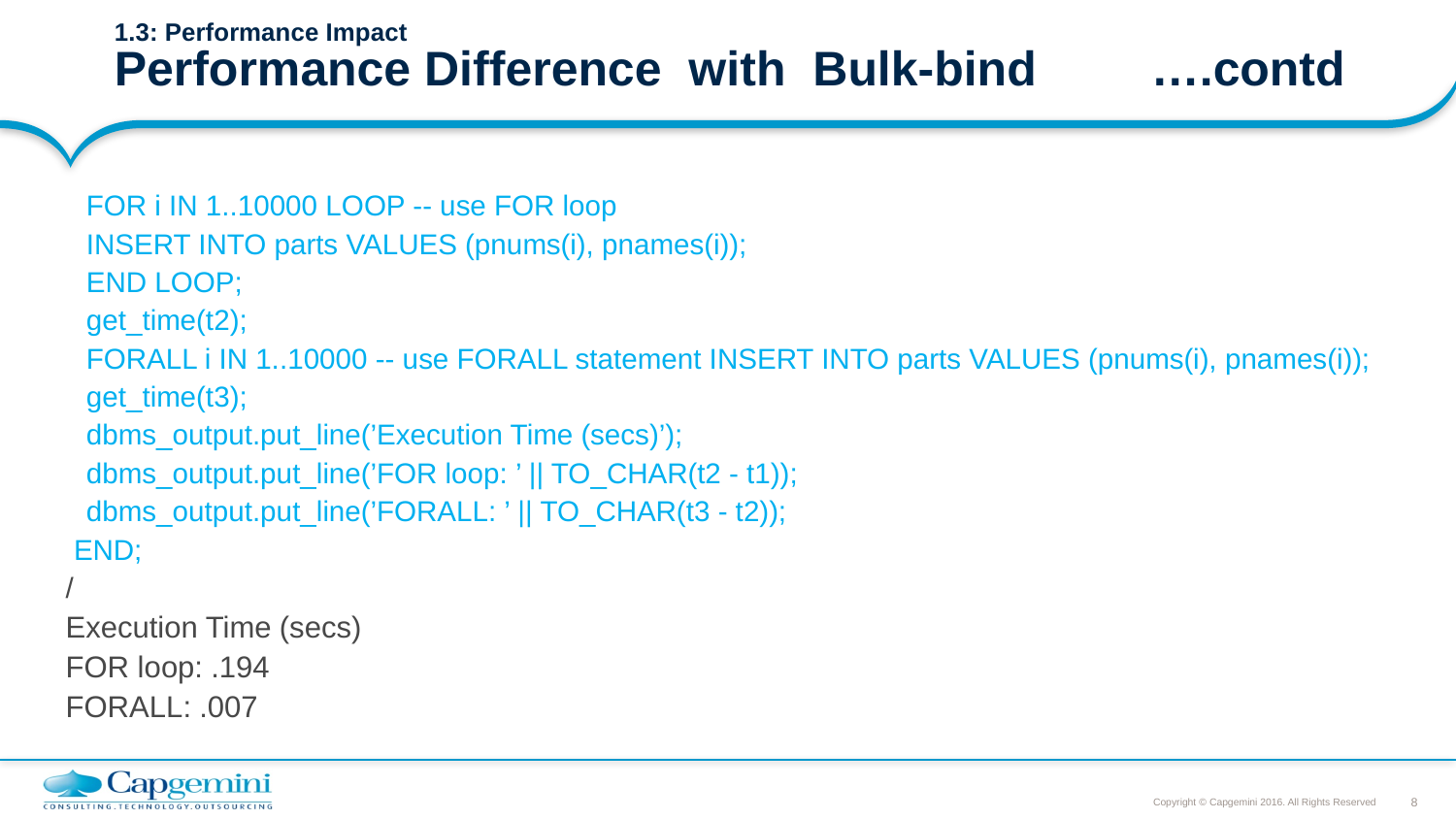

# 1.3: Performance Impact Performance Difference  with  Bulk-bind 	….contd

	FOR i IN 1..10000 LOOP -- use FOR loop
 		INSERT INTO parts VALUES (pnums(i), pnames(i));
 	END LOOP;
	get_time(t2);
 	FORALL i IN 1..10000 -- use FORALL statement INSERT INTO parts VALUES (pnums(i), pnames(i));
 	get_time(t3);
  	dbms_output.put_line(’Execution Time (secs)’);
 	dbms_output.put_line(’FOR loop: ’ || TO_CHAR(t2 - t1));
 	dbms_output.put_line(’FORALL: ’ || TO_CHAR(t3 - t2));
 END;
/
Execution Time (secs)
FOR loop: .194
FORALL: .007